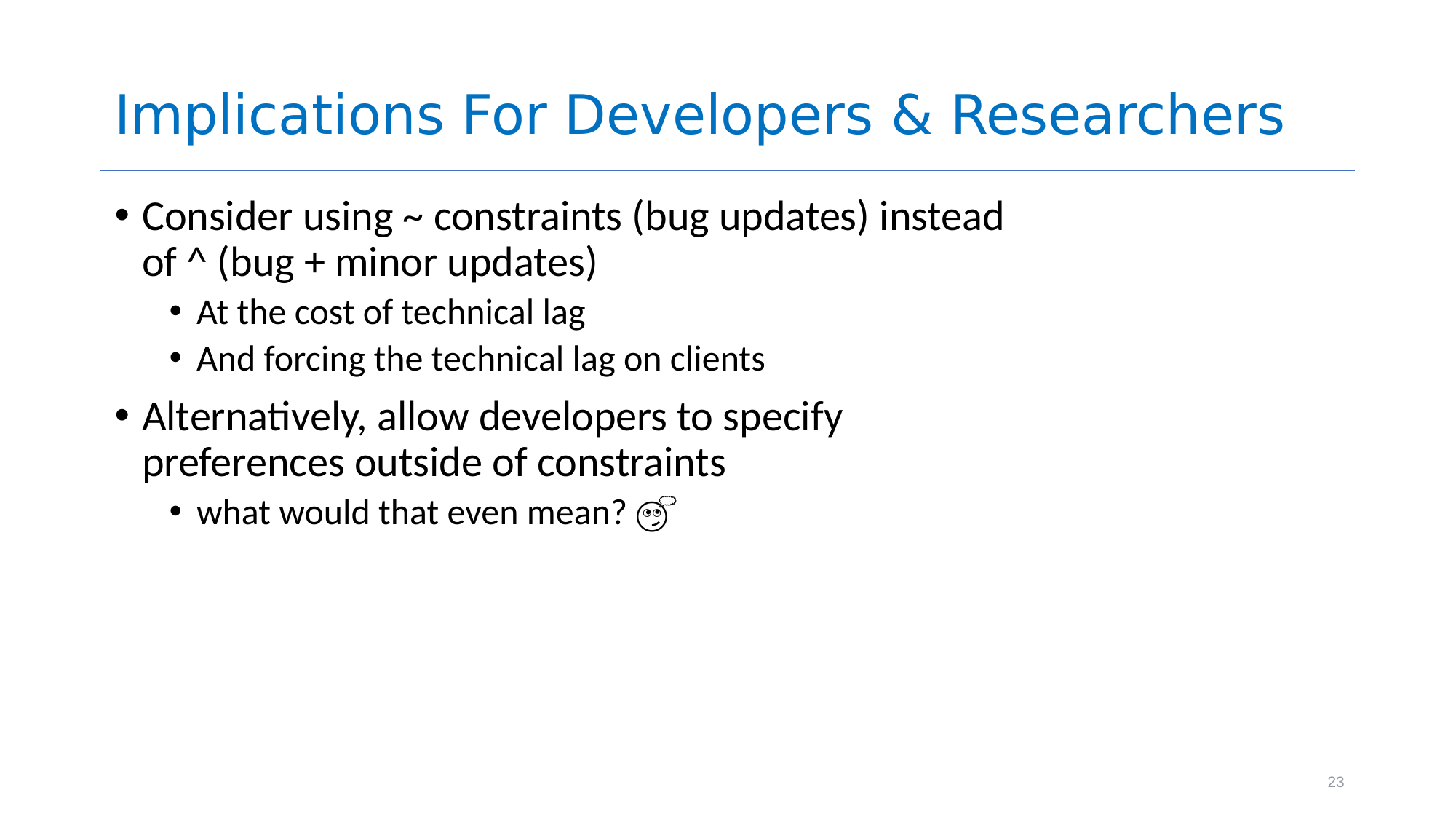

# Implications For Developers & Researchers
Consider using ~ constraints (bug updates) instead of ^ (bug + minor updates)
At the cost of technical lag
And forcing the technical lag on clients
Alternatively, allow developers to specify preferences outside of constraints
what would that even mean? 🤔
23